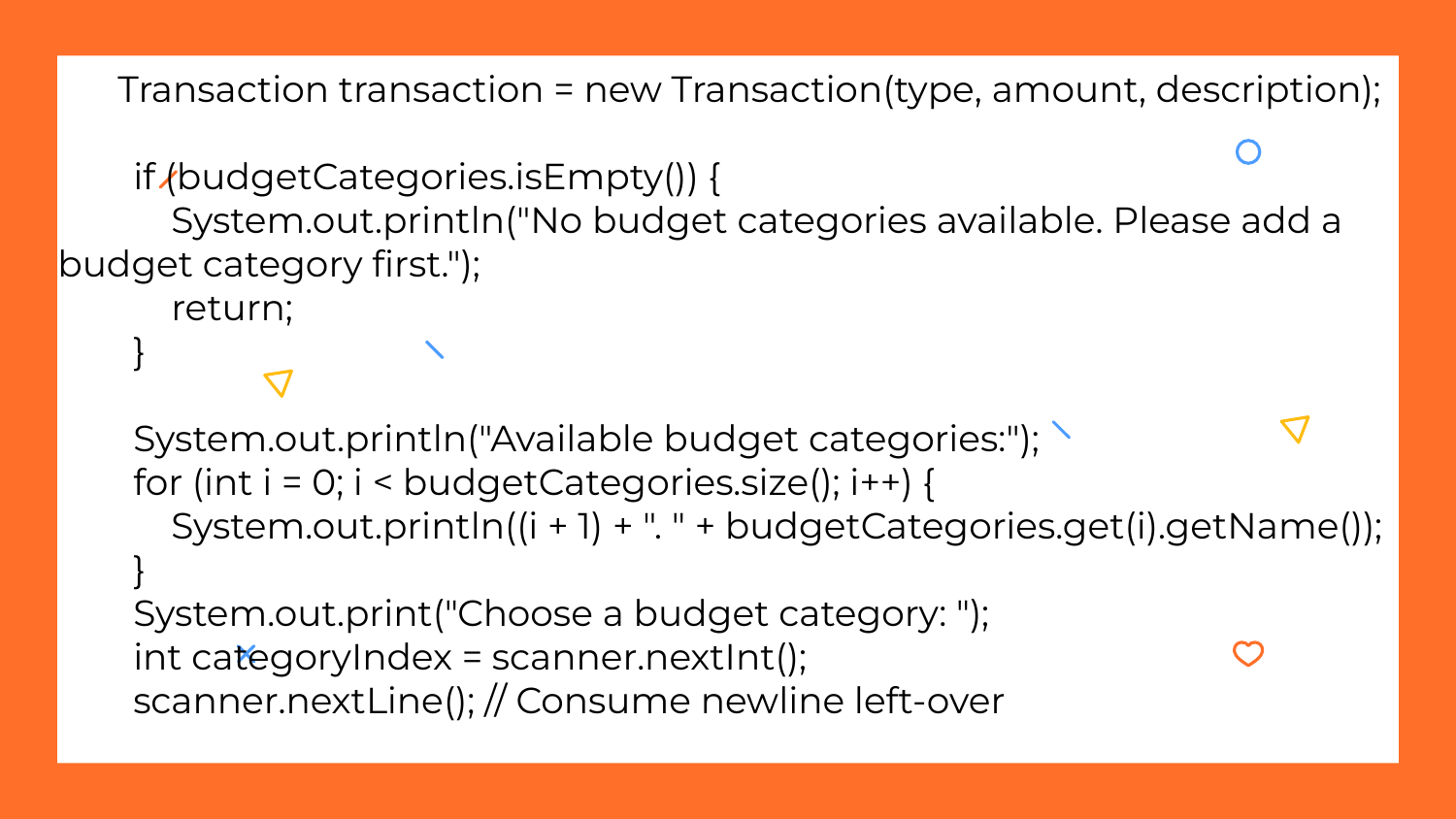

Transaction transaction = new Transaction(type, amount, description);

        if (budgetCategories.isEmpty()) {
            System.out.println("No budget categories available. Please add a budget category first.");
            return;
        }

        System.out.println("Available budget categories:");
        for (int i = 0; i < budgetCategories.size(); i++) {
            System.out.println((i + 1) + ". " + budgetCategories.get(i).getName());
        }
        System.out.print("Choose a budget category: ");
        int categoryIndex = scanner.nextInt();
        scanner.nextLine(); // Consume newline left-over